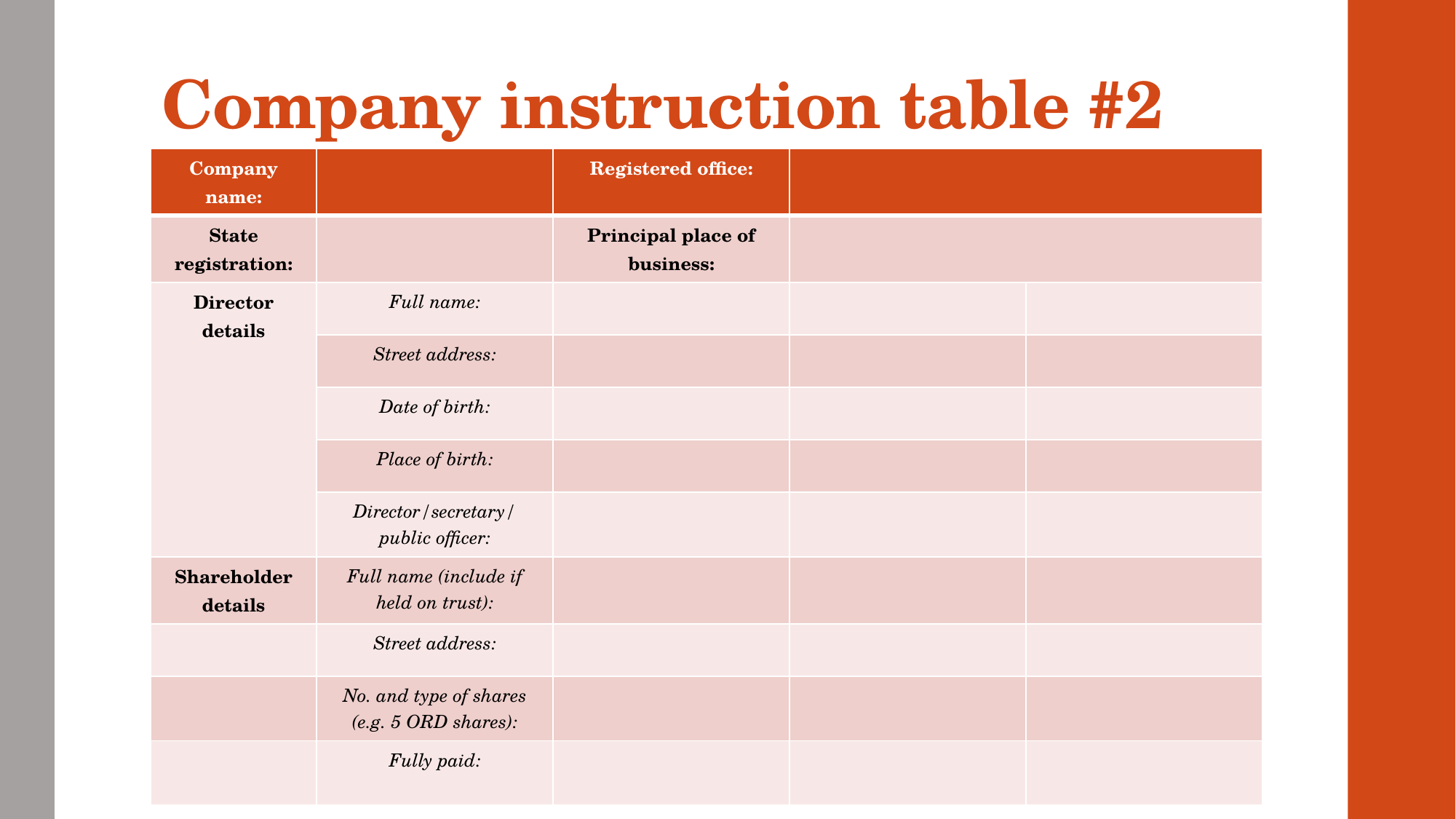

# Company instruction table #2
| Company name: |  | Registered office: |  |  |
| --- | --- | --- | --- | --- |
| State registration: |  | Principal place of business: |  |  |
| Director details | Full name: |  |  |  |
|  | Street address: |  |  |  |
|  | Date of birth: |  |  |  |
|  | Place of birth: |  |  |  |
|  | Director/secretary/public officer: |  |  |  |
| Shareholder details | Full name (include if held on trust): |  |  |  |
|  | Street address: |  |  |  |
|  | No. and type of shares (e.g. 5 ORD shares): |  |  |  |
|  | Fully paid: |  |  |  |